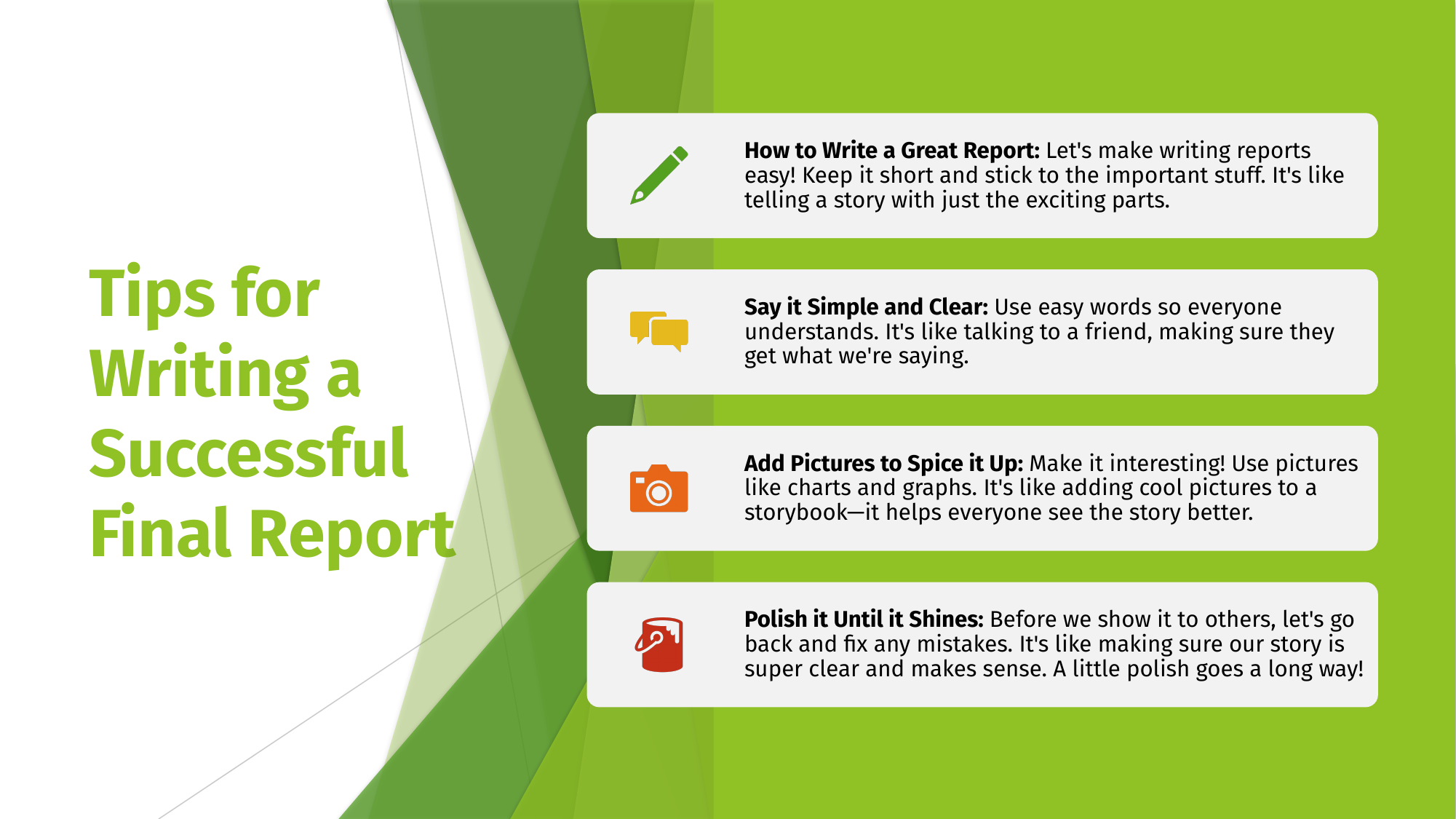

How to Write a Great Report: Let's make writing reports easy! Keep it short and stick to the important stuff. It's like telling a story with just the exciting parts.
Say it Simple and Clear: Use easy words so everyone understands. It's like talking to a friend, making sure they get what we're saying.
Add Pictures to Spice it Up: Make it interesting! Use pictures like charts and graphs. It's like adding cool pictures to a storybook—it helps everyone see the story better.
Polish it Until it Shines: Before we show it to others, let's go back and fix any mistakes. It's like making sure our story is super clear and makes sense. A little polish goes a long way!
# Tips for Writing a Successful Final Report